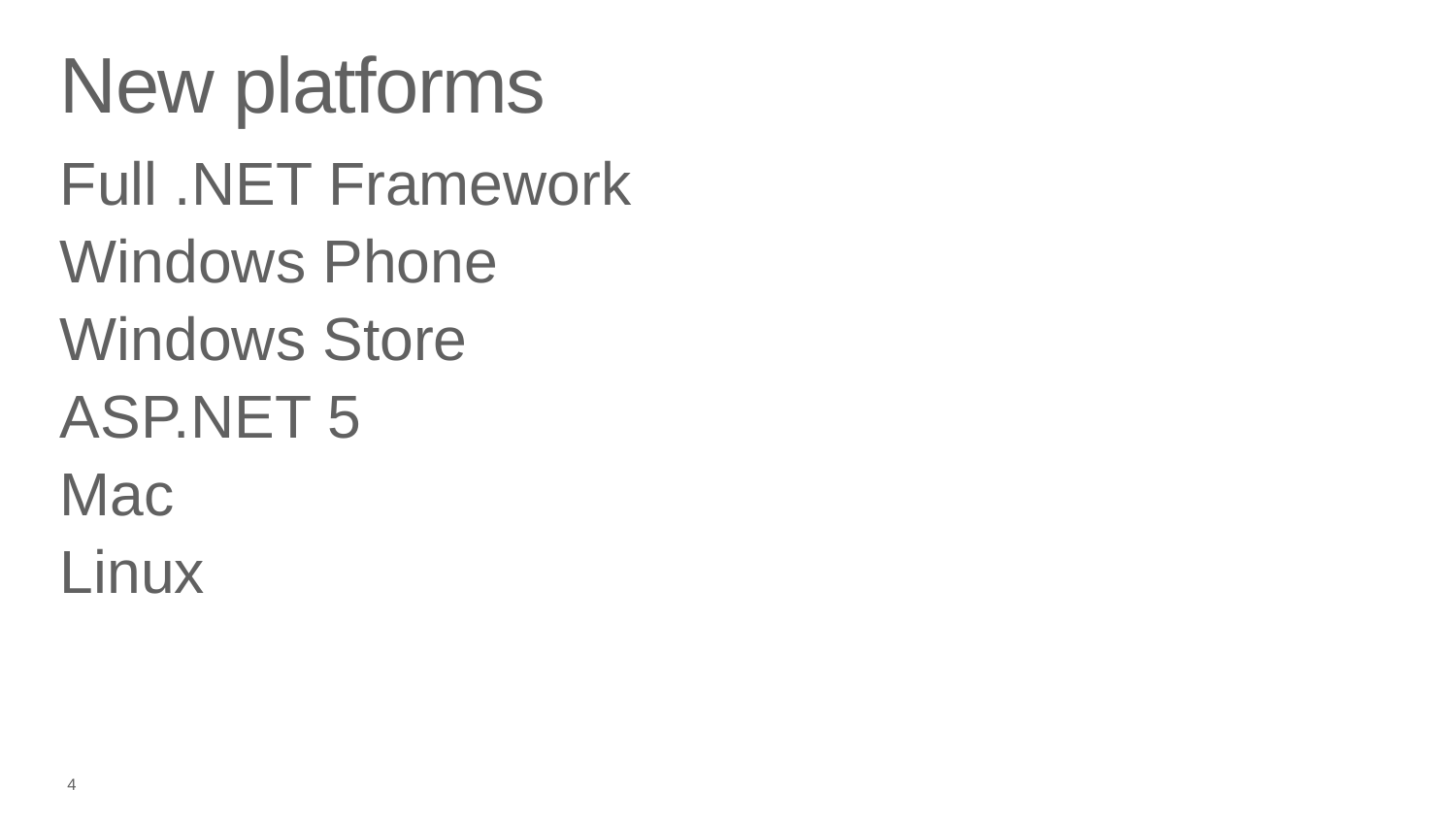

# New platforms
Full .NET Framework
Windows Phone
Windows Store
ASP.NET 5
Mac
Linux